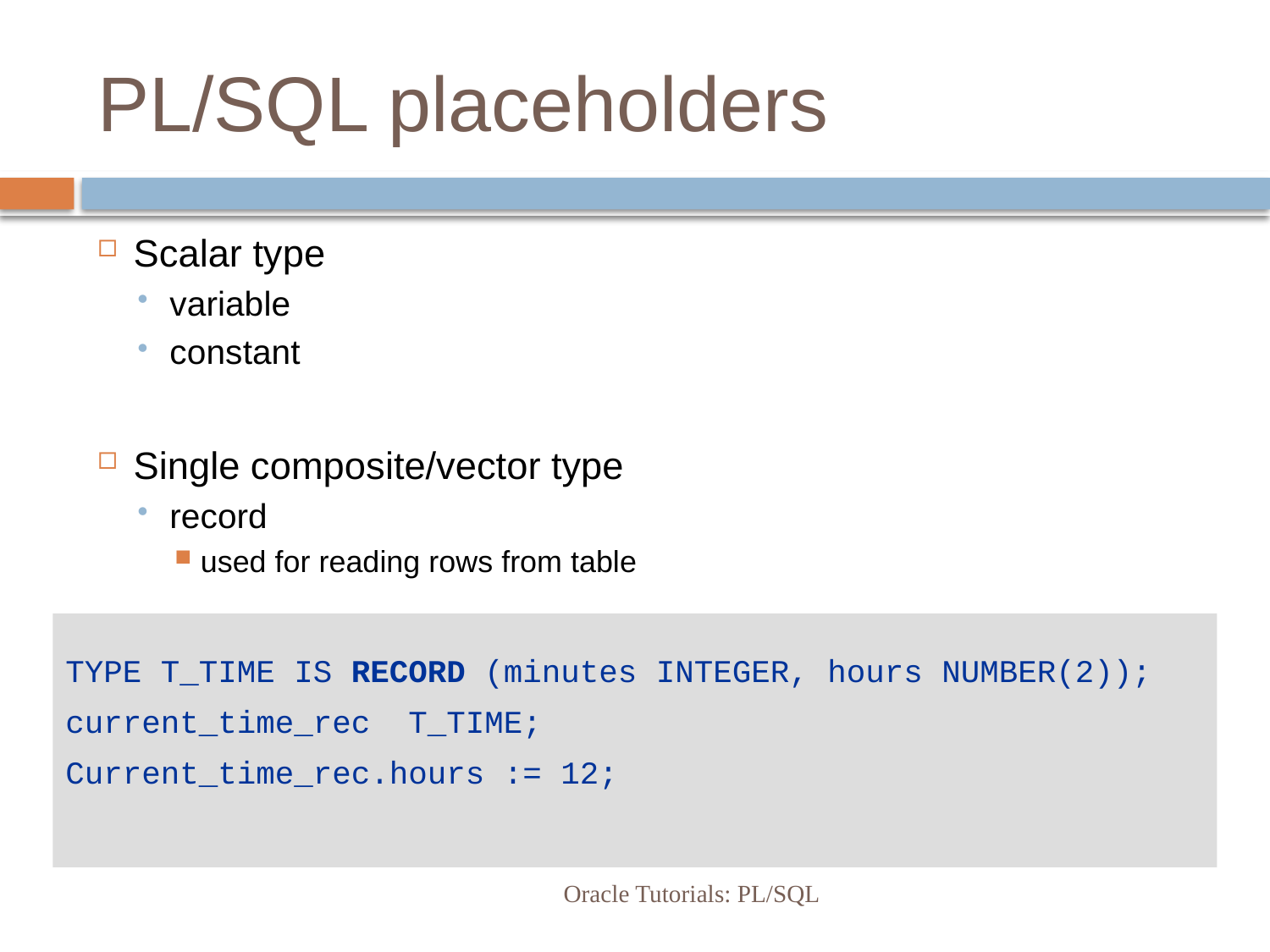

# PL/SQL placeholders
Scalar type
variable
constant

Single composite/vector type
record
used for reading rows from table

Collections
Associative Array
Variable-sized Array (VARRAY)
Nested Tables

TYPE T_TIME IS RECORD (minutes INTEGER, hours NUMBER(2));
current_time_rec  T_TIME;
Current_time_rec.hours := 12;
Oracle Tutorials: PL/SQL